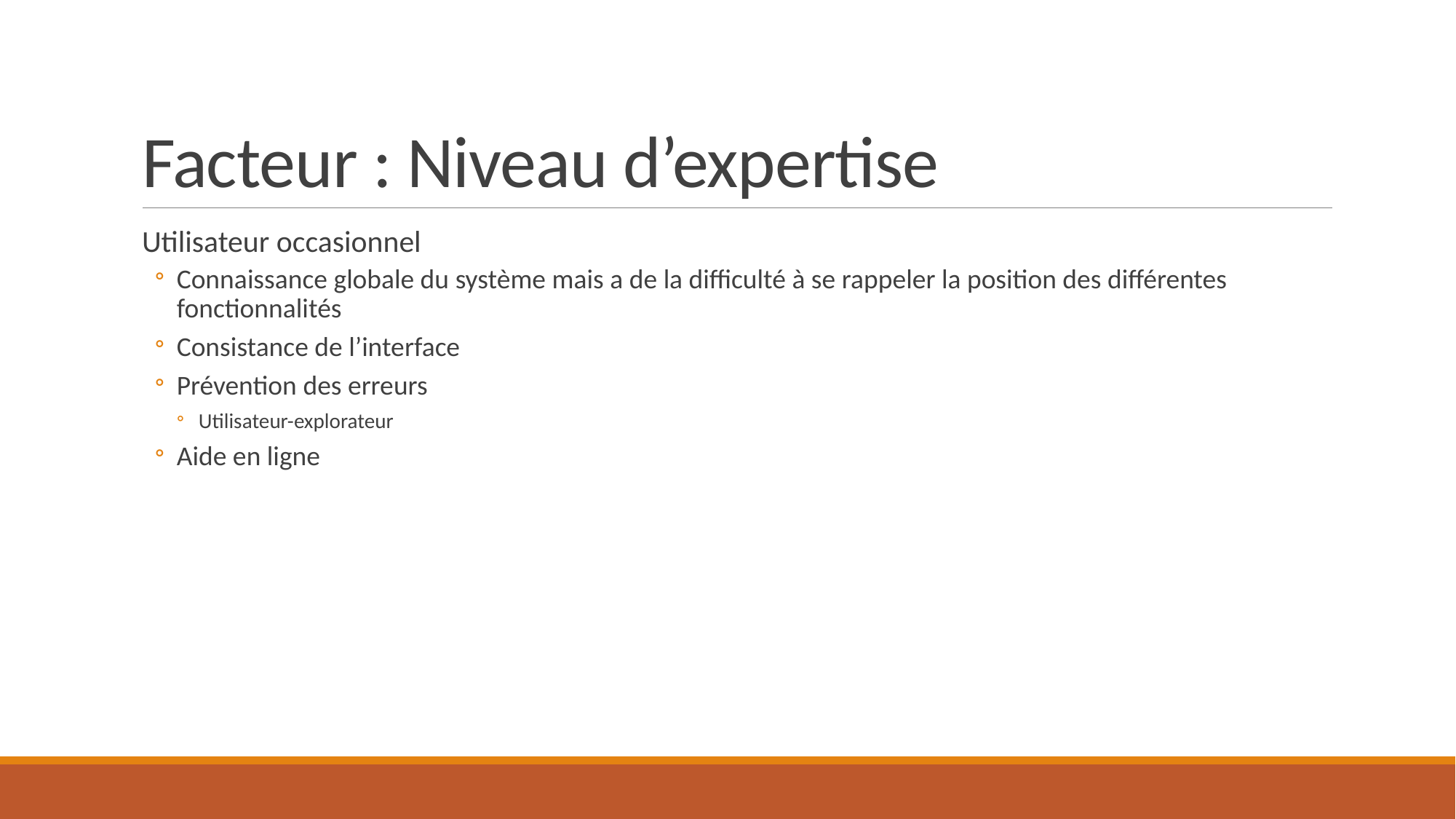

# Facteur : Niveau d’expertise
Utilisateur occasionnel
Connaissance globale du système mais a de la difficulté à se rappeler la position des différentes fonctionnalités
Consistance de l’interface
Prévention des erreurs
Utilisateur-explorateur
Aide en ligne